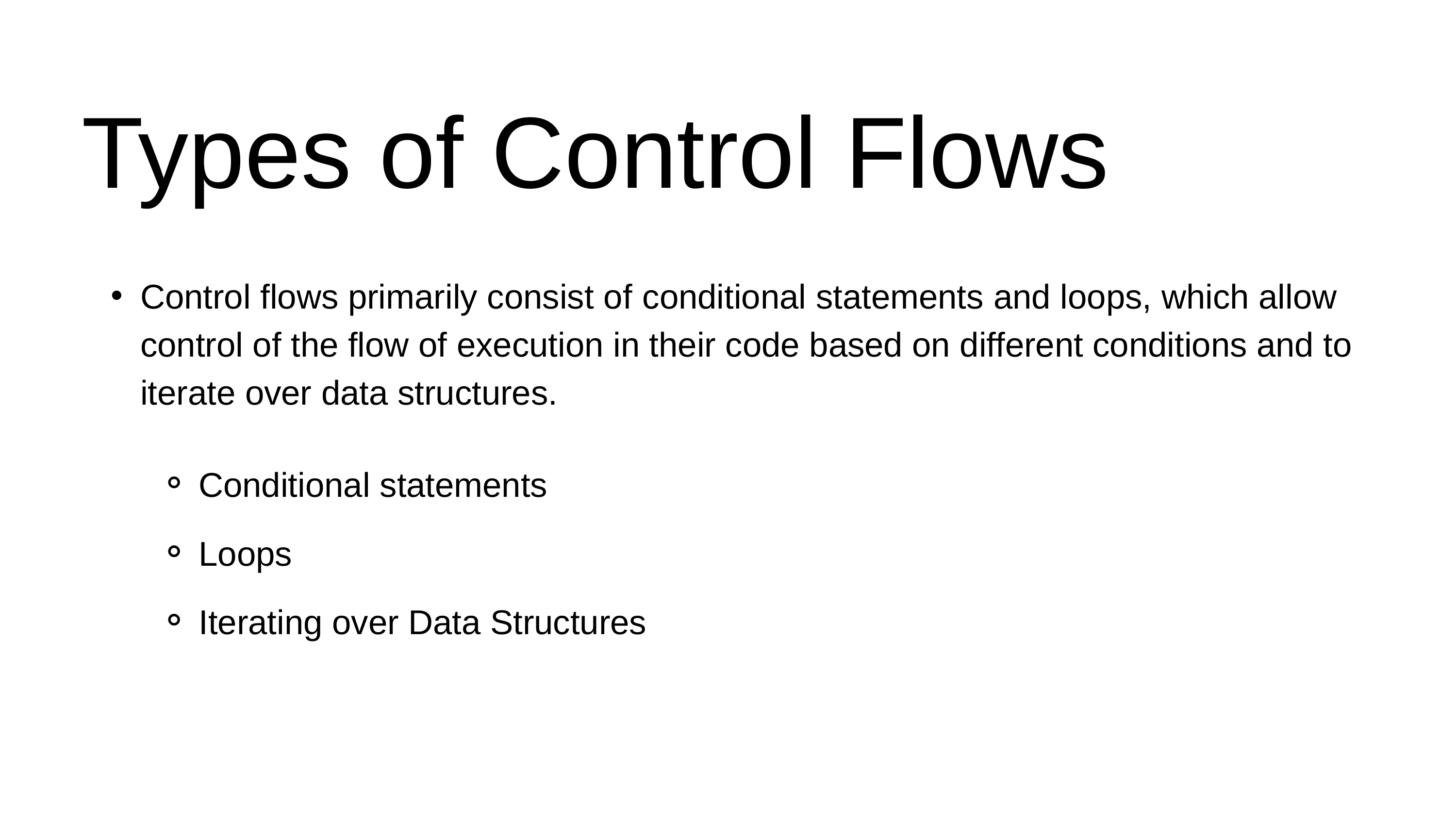

Types of Control Flows
Control flows primarily consist of conditional statements and loops, which allow control of the flow of execution in their code based on different conditions and to iterate over data structures.
Conditional statements
Loops
Iterating over Data Structures